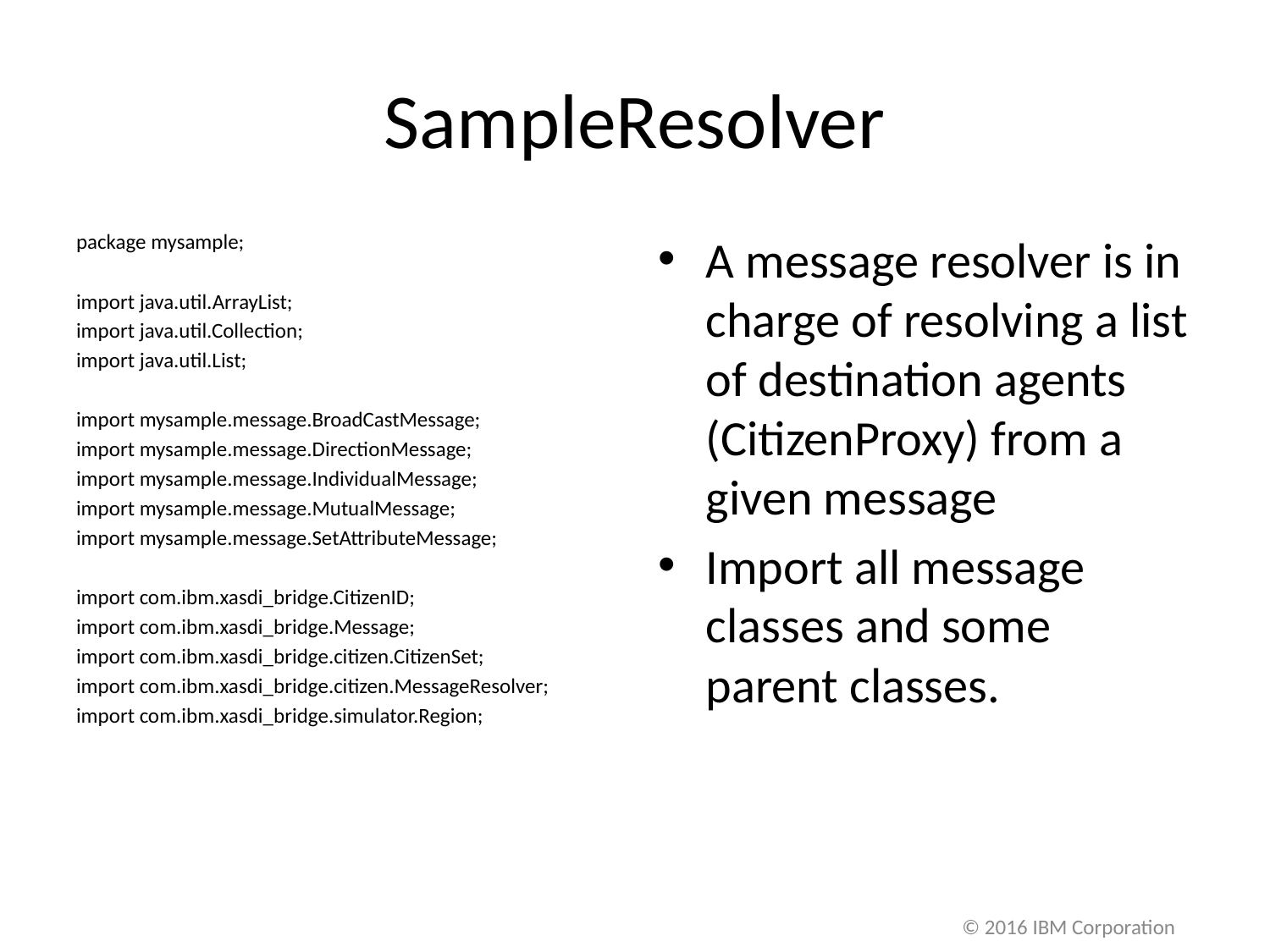

# SampleResolver
package mysample;

import java.util.ArrayList;
import java.util.Collection;
import java.util.List;

import mysample.message.BroadCastMessage;
import mysample.message.DirectionMessage;
import mysample.message.IndividualMessage;
import mysample.message.MutualMessage;
import mysample.message.SetAttributeMessage;

import com.ibm.xasdi_bridge.CitizenID;
import com.ibm.xasdi_bridge.Message;
import com.ibm.xasdi_bridge.citizen.CitizenSet;
import com.ibm.xasdi_bridge.citizen.MessageResolver;
import com.ibm.xasdi_bridge.simulator.Region;
A message resolver is in charge of resolving a list of destination agents (CitizenProxy) from a given message
Import all message classes and some parent classes.
© 2016 IBM Corporation